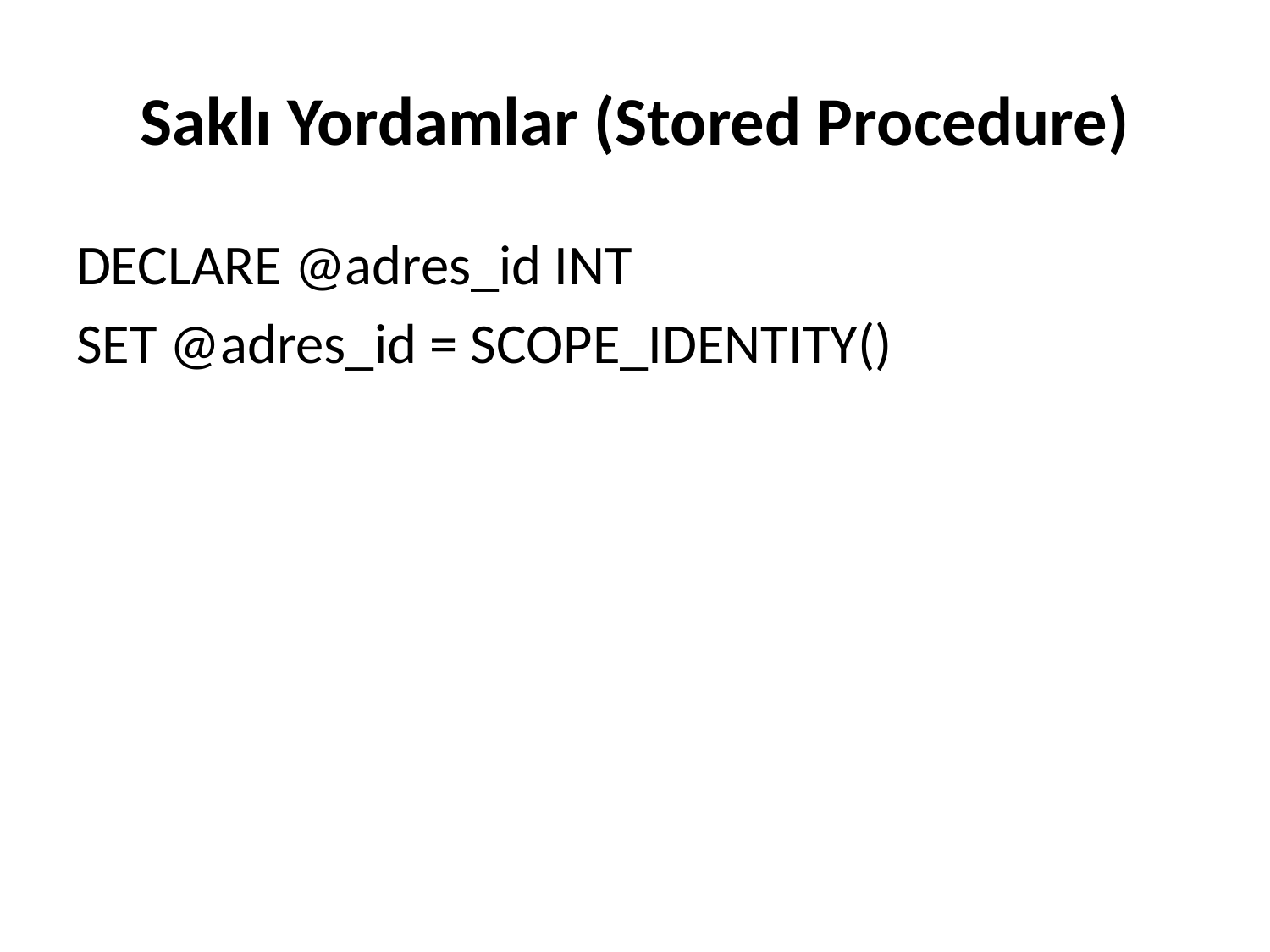

# Saklı Yordamlar (Stored Procedure)
DECLARE @adres_id INT
SET @adres_id = SCOPE_IDENTITY()